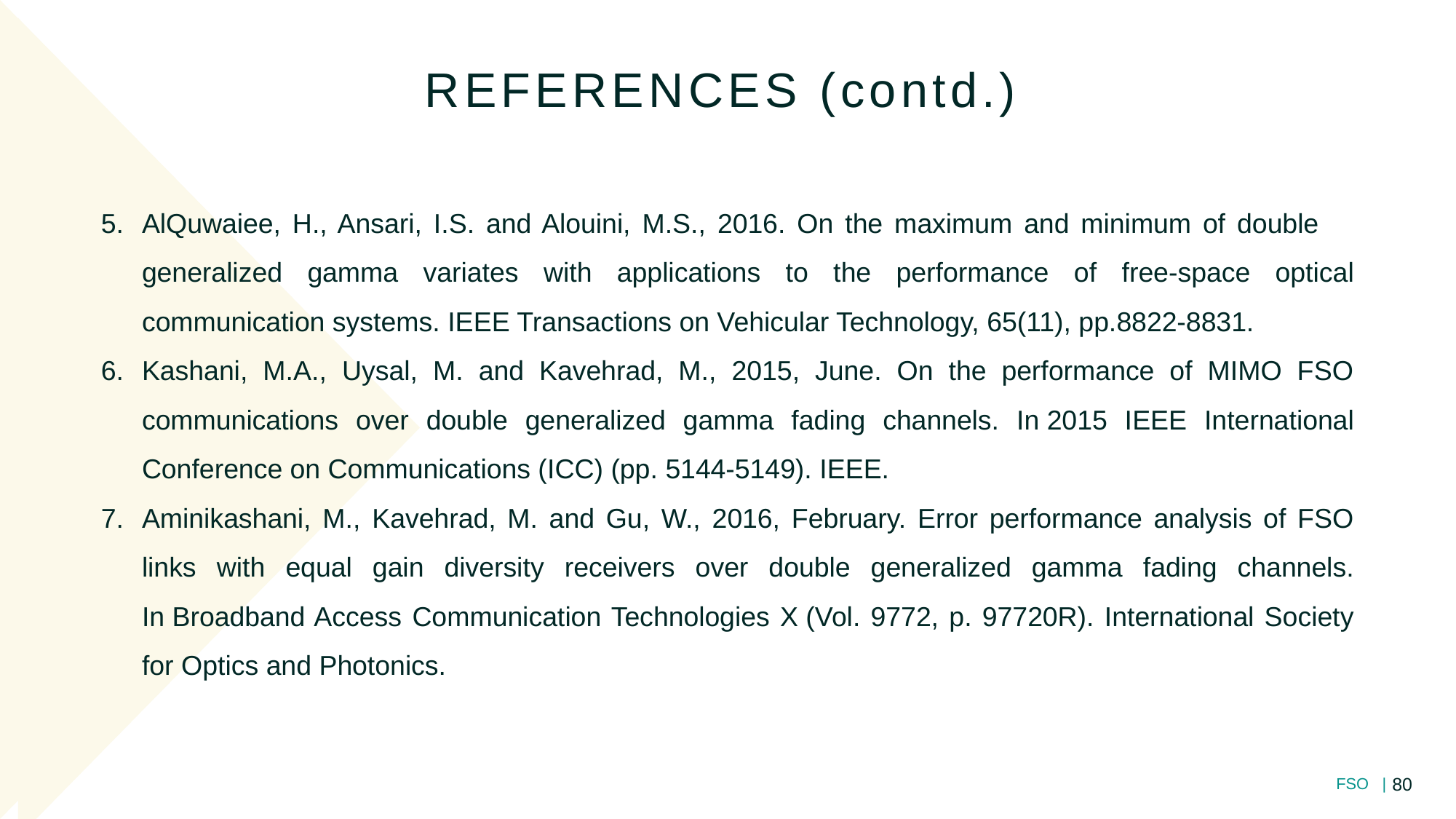

REFERENCES (contd.)
AlQuwaiee, H., Ansari, I.S. and Alouini, M.S., 2016. On the maximum and minimum of double    generalized gamma variates with applications to the performance of free-space optical communication systems. IEEE Transactions on Vehicular Technology, 65(11), pp.8822-8831.
Kashani, M.A., Uysal, M. and Kavehrad, M., 2015, June. On the performance of MIMO FSO communications over double generalized gamma fading channels. In 2015 IEEE International Conference on Communications (ICC) (pp. 5144-5149). IEEE.
Aminikashani, M., Kavehrad, M. and Gu, W., 2016, February. Error performance analysis of FSO links with equal gain diversity receivers over double generalized gamma fading channels. In Broadband Access Communication Technologies X (Vol. 9772, p. 97720R). International Society for Optics and Photonics.

80
FSO |